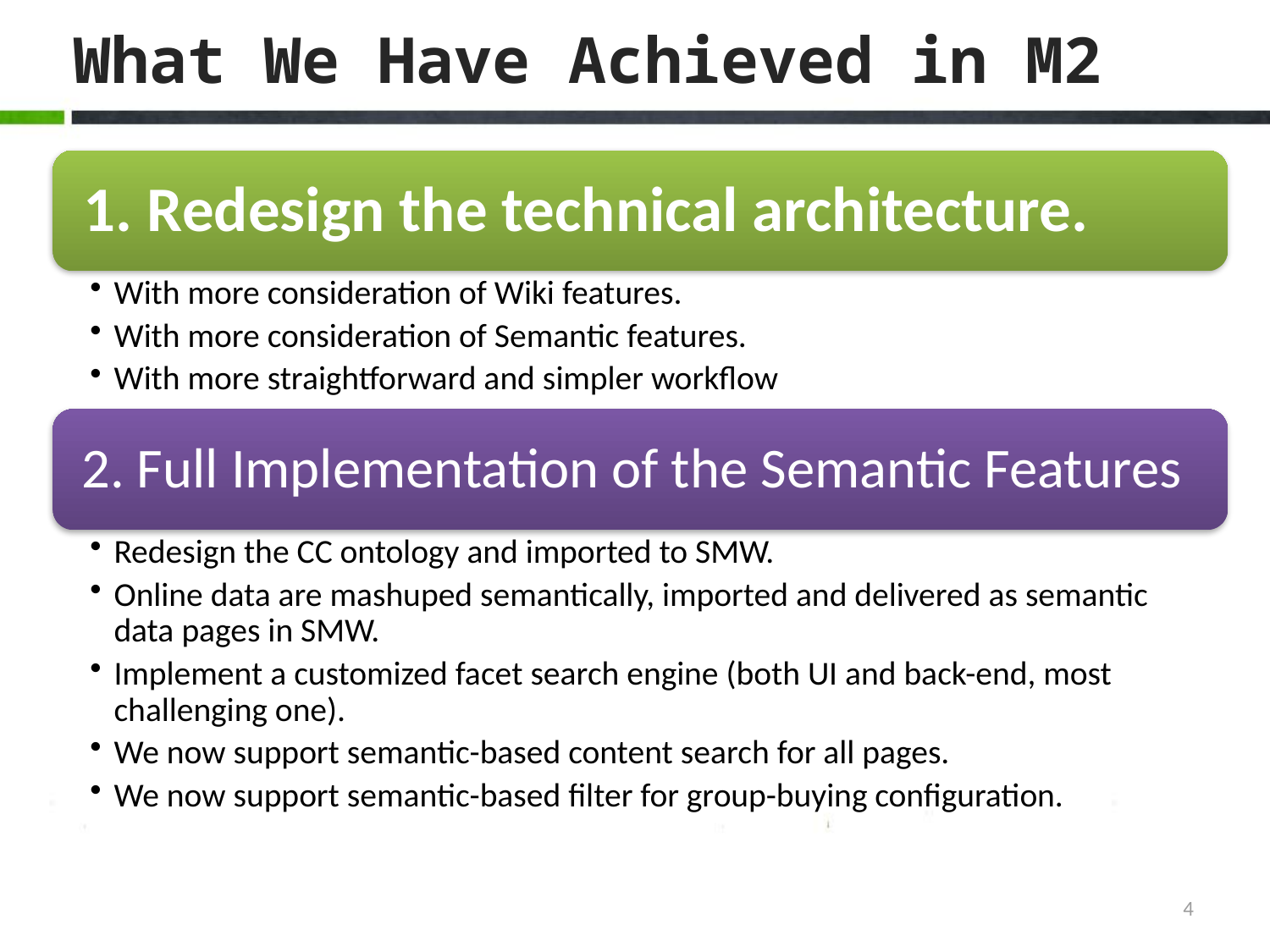

# What We Have Achieved in M2
1. Redesign the technical architecture.
With more consideration of Wiki features.
With more consideration of Semantic features.
With more straightforward and simpler workflow
2. Full Implementation of the Semantic Features
Redesign the CC ontology and imported to SMW.
Online data are mashuped semantically, imported and delivered as semantic data pages in SMW.
Implement a customized facet search engine (both UI and back-end, most challenging one).
We now support semantic-based content search for all pages.
We now support semantic-based filter for group-buying configuration.
4